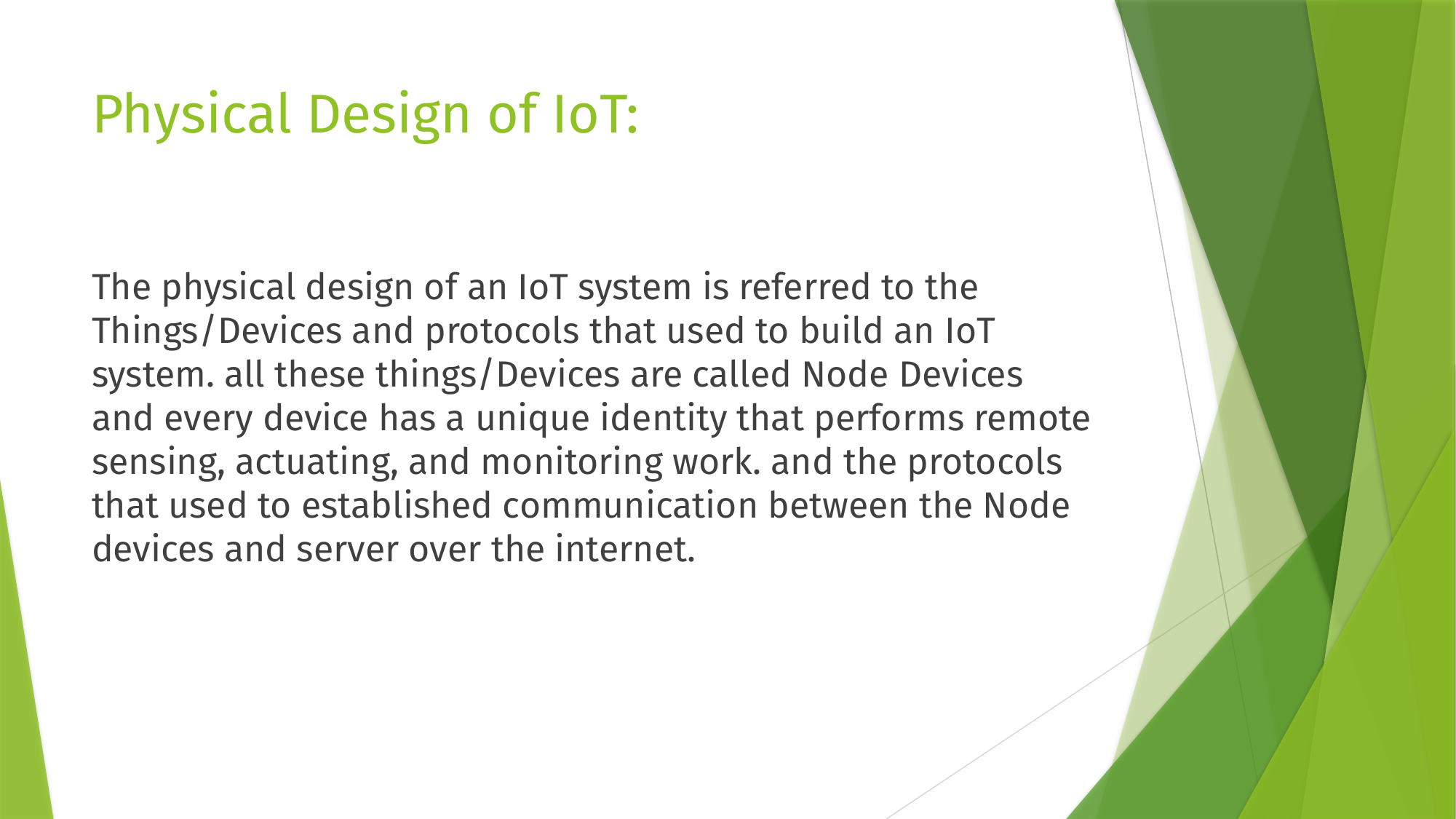

# Physical Design of IoT:
The physical design of an IoT system is referred to the Things/Devices and protocols that used to build an IoT system. all these things/Devices are called Node Devices and every device has a unique identity that performs remote sensing, actuating, and monitoring work. and the protocols that used to established communication between the Node devices and server over the internet.